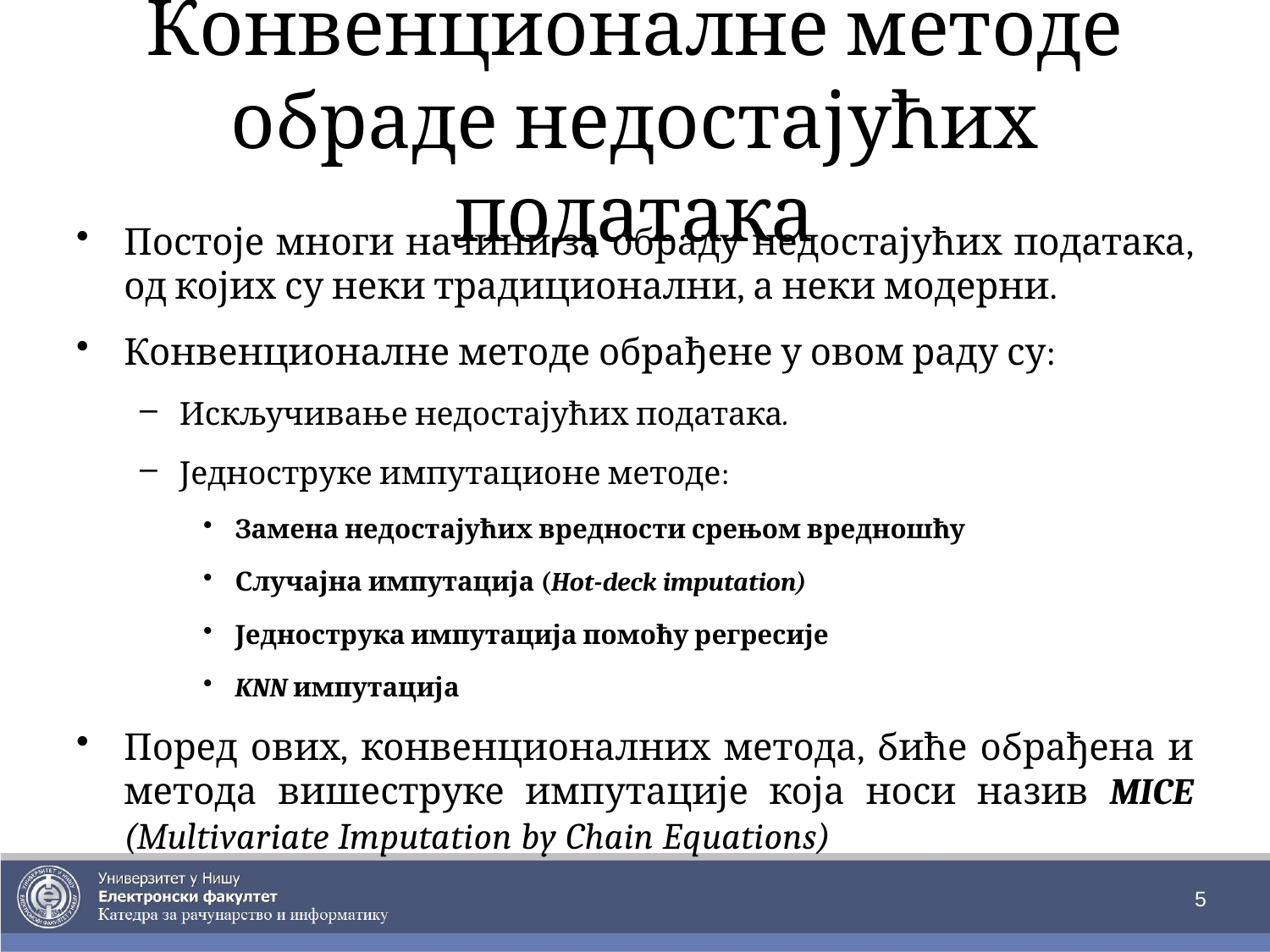

# Конвенционалне методе обраде недостајућих података
Постоје многи начини за обраду недостајућих података, од којих су неки традиционални, а неки модерни.
Конвенционалне методе обрађене у овом раду су:
Искључивање недостајућих података.
Једноструке импутационе методе:
Замена недостајућих вредности срењом вредношћу
Случајна импутација (Hot-deck imputation)
Једнострука импутација помоћу регресије
KNN импутација
Поред ових, конвенционалних метода, биће обрађена и метода вишеструке импутације која носи назив MICE (Multivariate Imputation by Chain Equations)

5